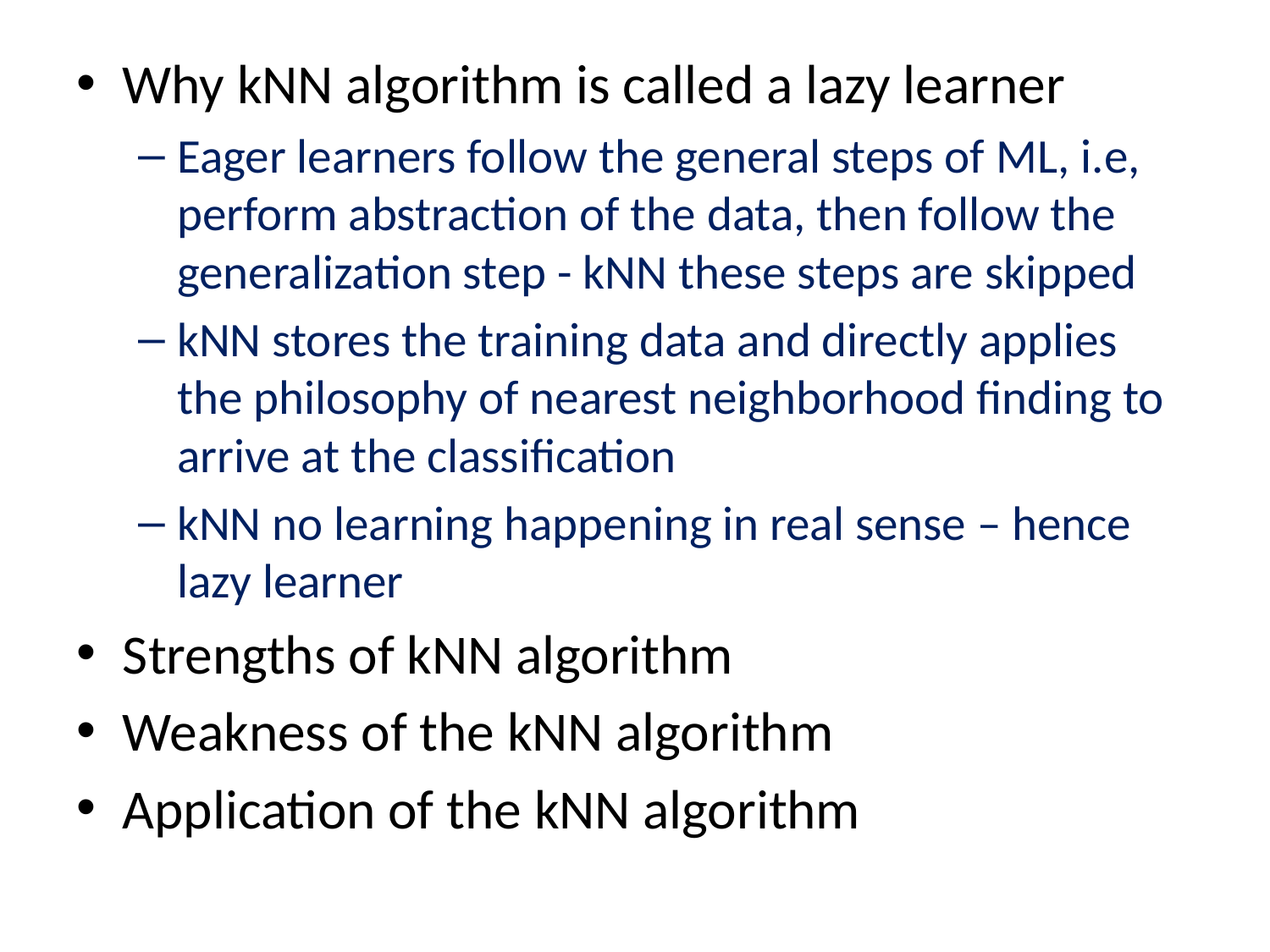

Why kNN algorithm is called a lazy learner
Eager learners follow the general steps of ML, i.e, perform abstraction of the data, then follow the generalization step - kNN these steps are skipped
kNN stores the training data and directly applies the philosophy of nearest neighborhood finding to arrive at the classification
kNN no learning happening in real sense – hence lazy learner
Strengths of kNN algorithm
Weakness of the kNN algorithm
Application of the kNN algorithm